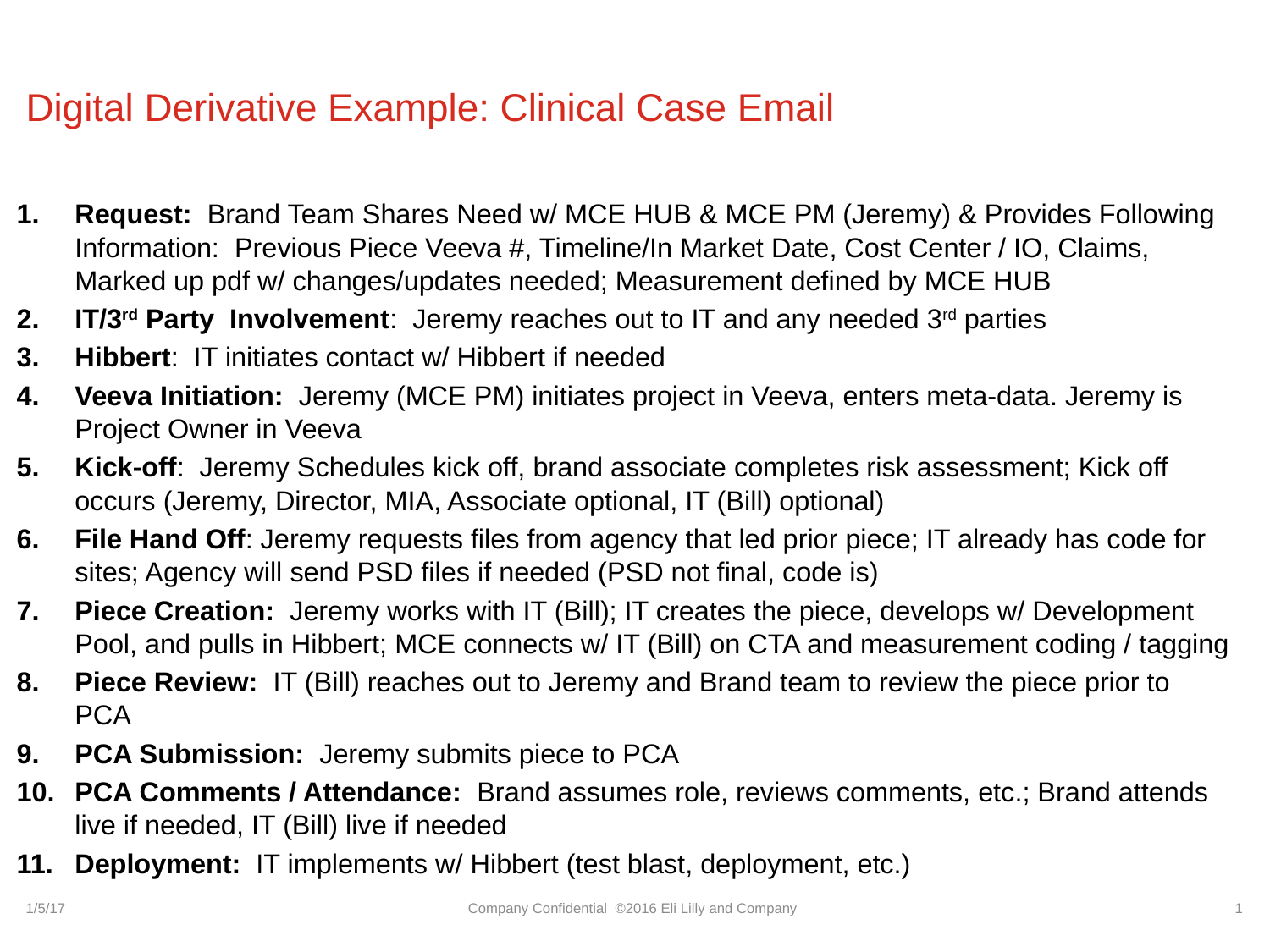

# Digital Derivative Example: Clinical Case Email
Request:  Brand Team Shares Need w/ MCE HUB & MCE PM (Jeremy) & Provides Following Information:  Previous Piece Veeva #, Timeline/In Market Date, Cost Center / IO, Claims, Marked up pdf w/ changes/updates needed; Measurement defined by MCE HUB
IT/3rd Party  Involvement:  Jeremy reaches out to IT and any needed 3rd parties
Hibbert:  IT initiates contact w/ Hibbert if needed
Veeva Initiation:  Jeremy (MCE PM) initiates project in Veeva, enters meta-data. Jeremy is Project Owner in Veeva
Kick-off:  Jeremy Schedules kick off, brand associate completes risk assessment; Kick off occurs (Jeremy, Director, MIA, Associate optional, IT (Bill) optional)
File Hand Off: Jeremy requests files from agency that led prior piece; IT already has code for sites; Agency will send PSD files if needed (PSD not final, code is)
Piece Creation:  Jeremy works with IT (Bill); IT creates the piece, develops w/ Development Pool, and pulls in Hibbert; MCE connects w/ IT (Bill) on CTA and measurement coding / tagging
Piece Review:  IT (Bill) reaches out to Jeremy and Brand team to review the piece prior to PCA
PCA Submission:  Jeremy submits piece to PCA
PCA Comments / Attendance:  Brand assumes role, reviews comments, etc.; Brand attends live if needed, IT (Bill) live if needed
Deployment:  IT implements w/ Hibbert (test blast, deployment, etc.)

1/5/17
Company Confidential  ©2016 Eli Lilly and Company
1